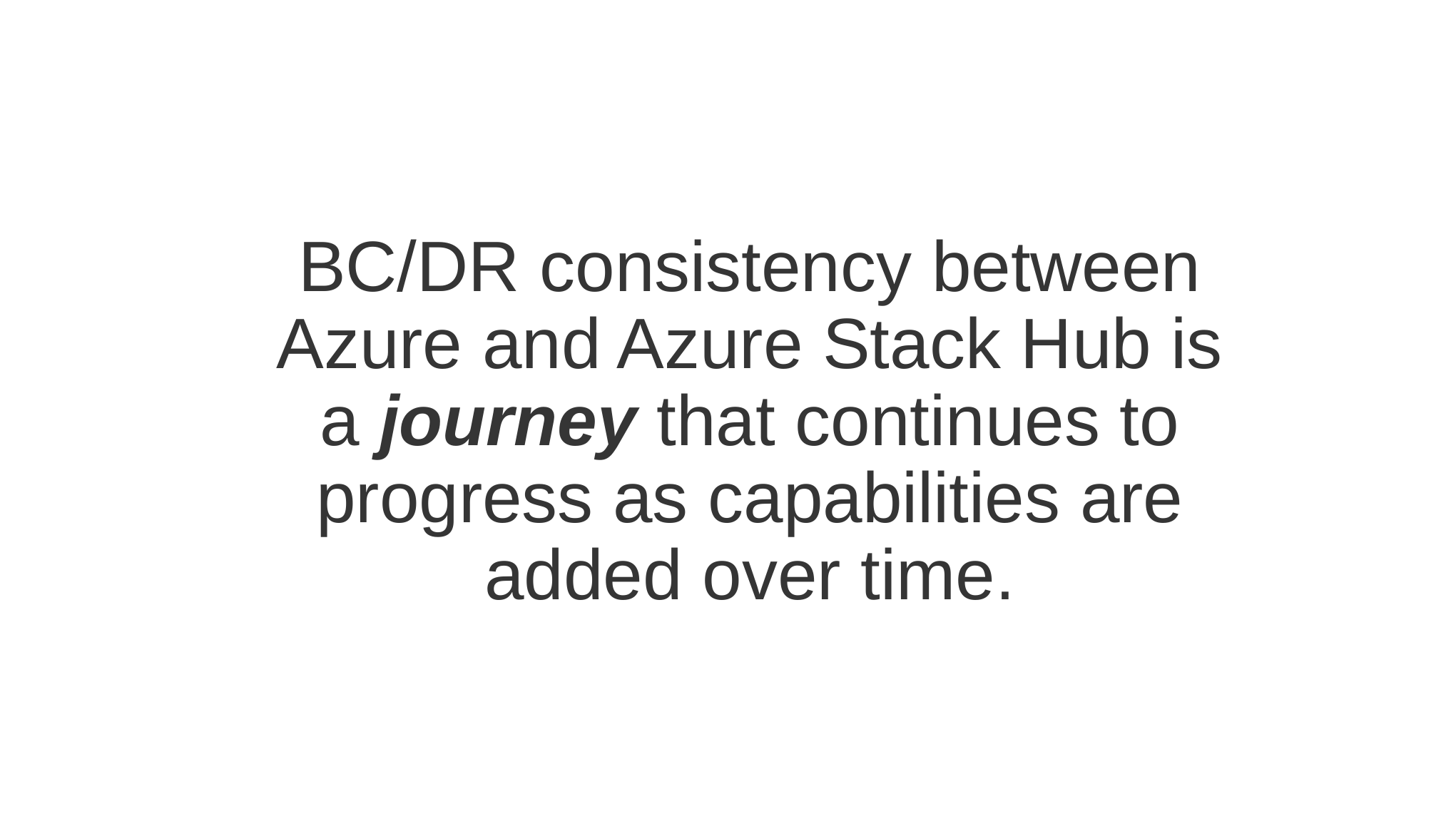

BC/DR consistency between Azure and Azure Stack Hub is a journey that continues to progress as capabilities are added over time.